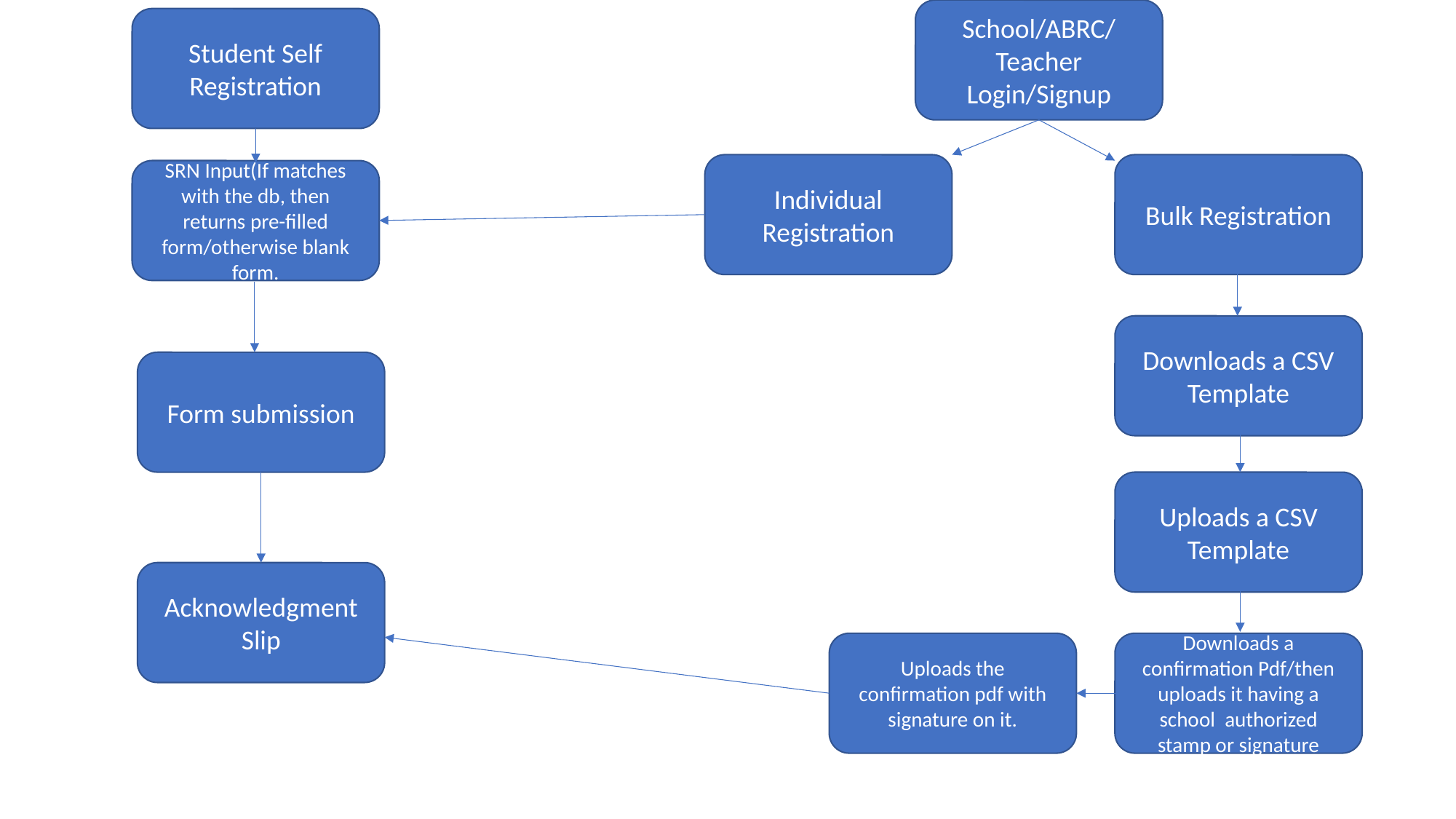

School/ABRC/Teacher Login/Signup
Student Self Registration
Individual Registration
Bulk Registration
SRN Input(If matches with the db, then returns pre-filled form/otherwise blank form.
Downloads a CSV Template
Form submission
Uploads a CSV Template
Acknowledgment Slip
Uploads the confirmation pdf with signature on it.
Downloads a confirmation Pdf/then uploads it having a school  authorized stamp or signature